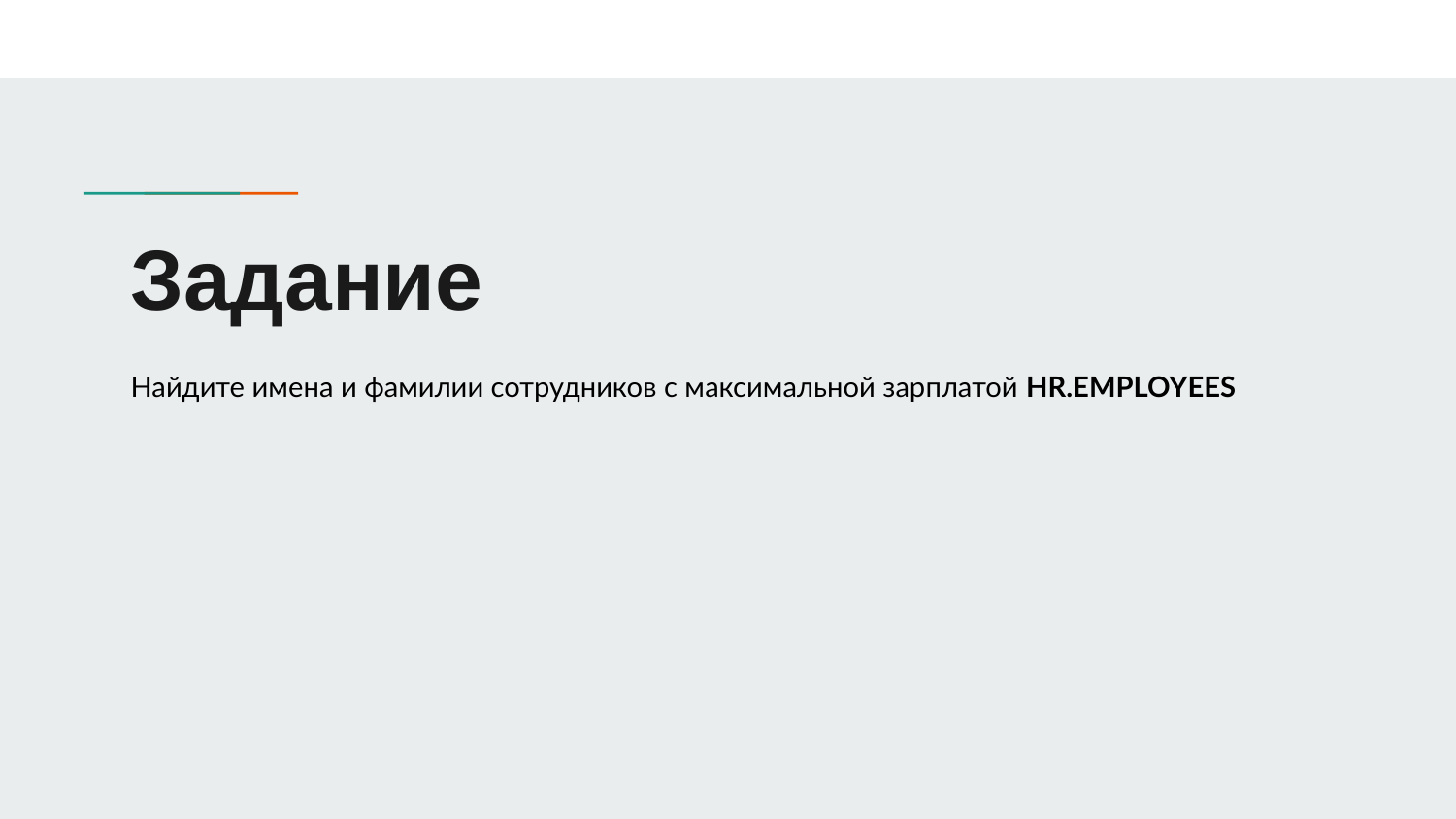

# Задание
Найдите имена и фамилии сотрудников с максимальной зарплатой HR.EMPLOYEES